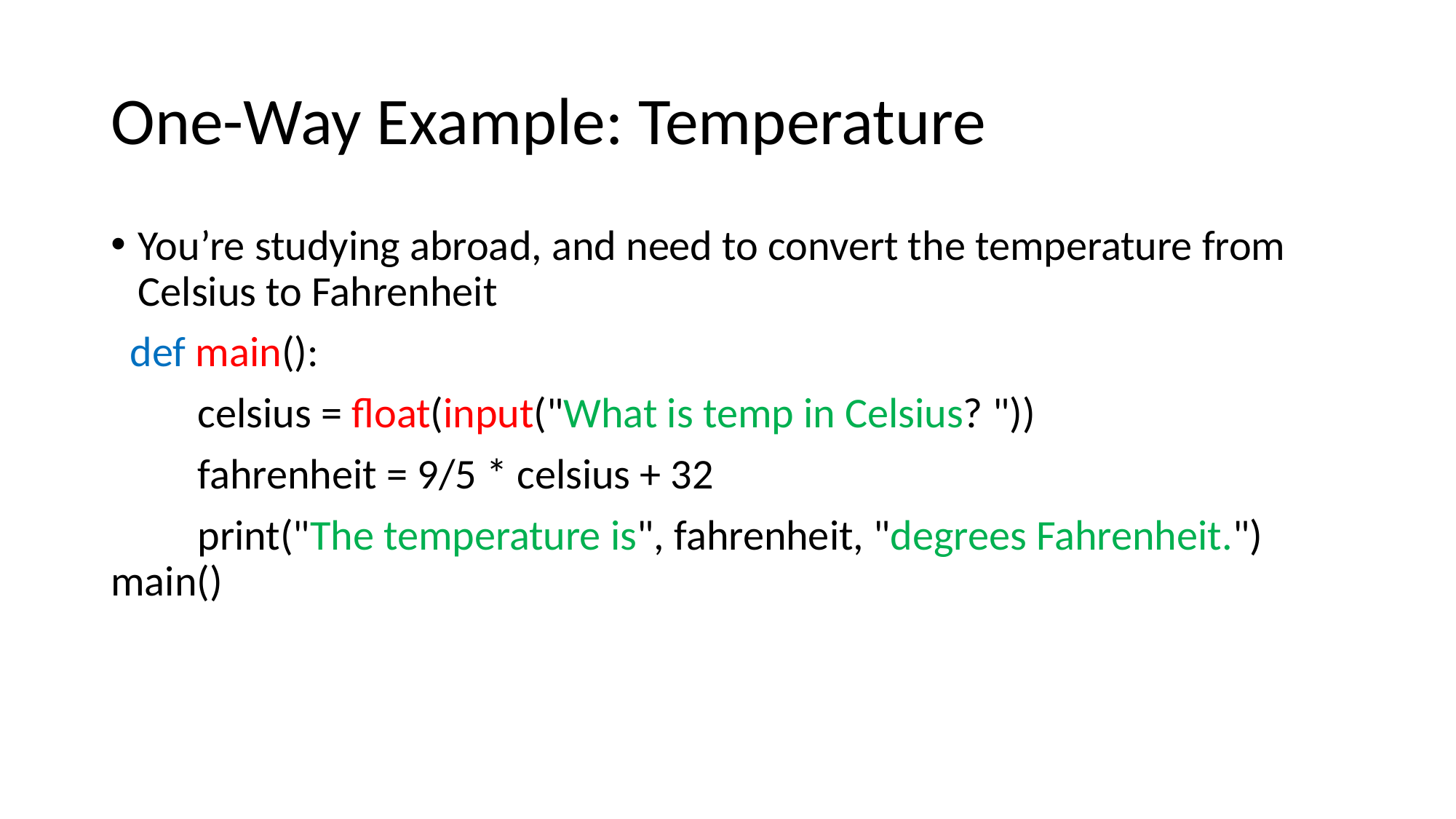

# One-Way Example: Temperature
You’re studying abroad, and need to convert the temperature from Celsius to Fahrenheit
  def main():
         celsius = float(input("What is temp in Celsius? "))
         fahrenheit = 9/5 * celsius + 32
         print("The temperature is", fahrenheit, "degrees Fahrenheit.") main()